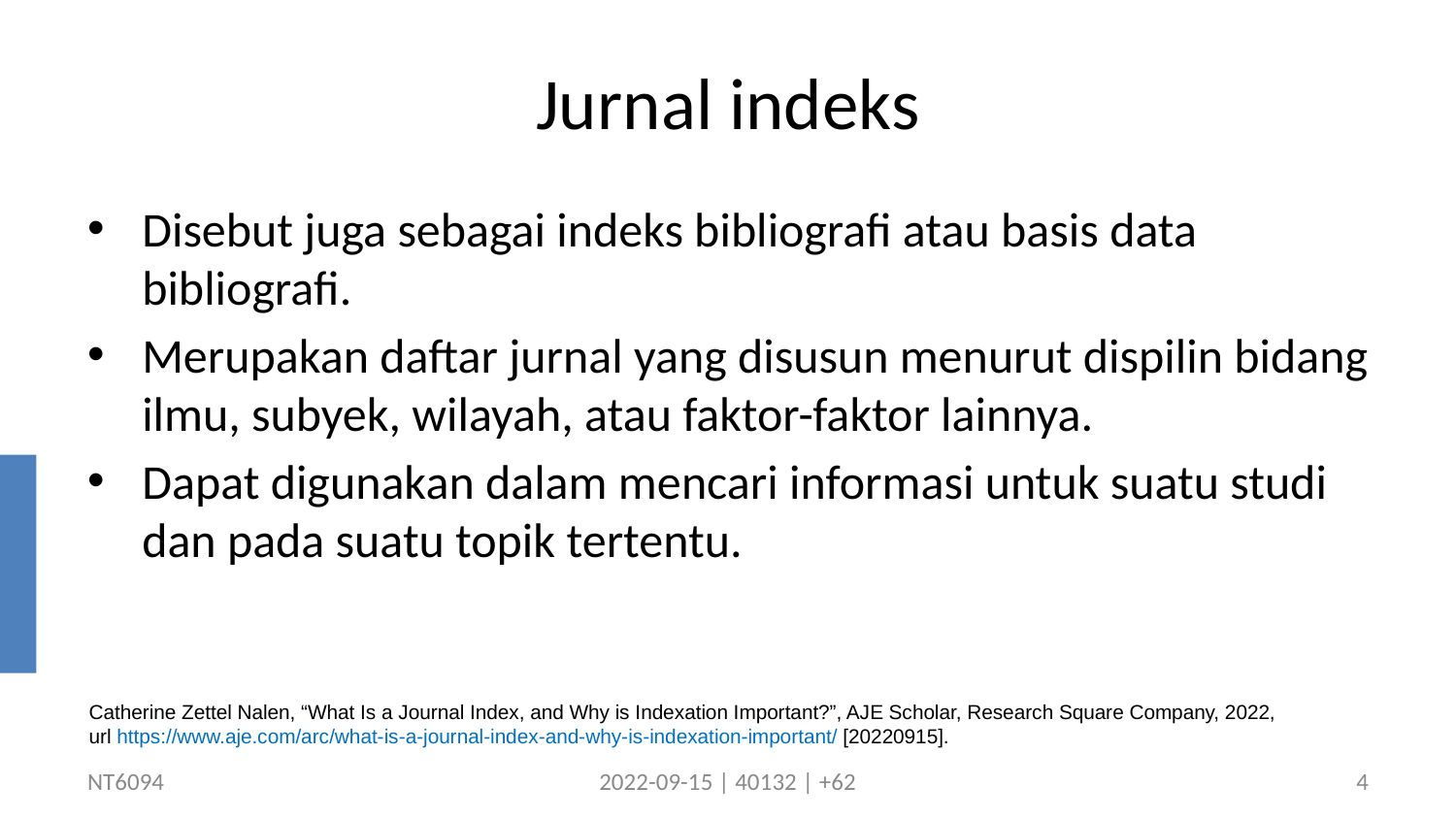

# Jurnal indeks
Disebut juga sebagai indeks bibliografi atau basis data bibliografi.
Merupakan daftar jurnal yang disusun menurut dispilin bidang ilmu, subyek, wilayah, atau faktor-faktor lainnya.
Dapat digunakan dalam mencari informasi untuk suatu studi dan pada suatu topik tertentu.
Catherine Zettel Nalen, “What Is a Journal Index, and Why is Indexation Important?”, AJE Scholar, Research Square Company, 2022,
url https://www.aje.com/arc/what-is-a-journal-index-and-why-is-indexation-important/ [20220915].
NT6094
2022-09-15 | 40132 | +62
4